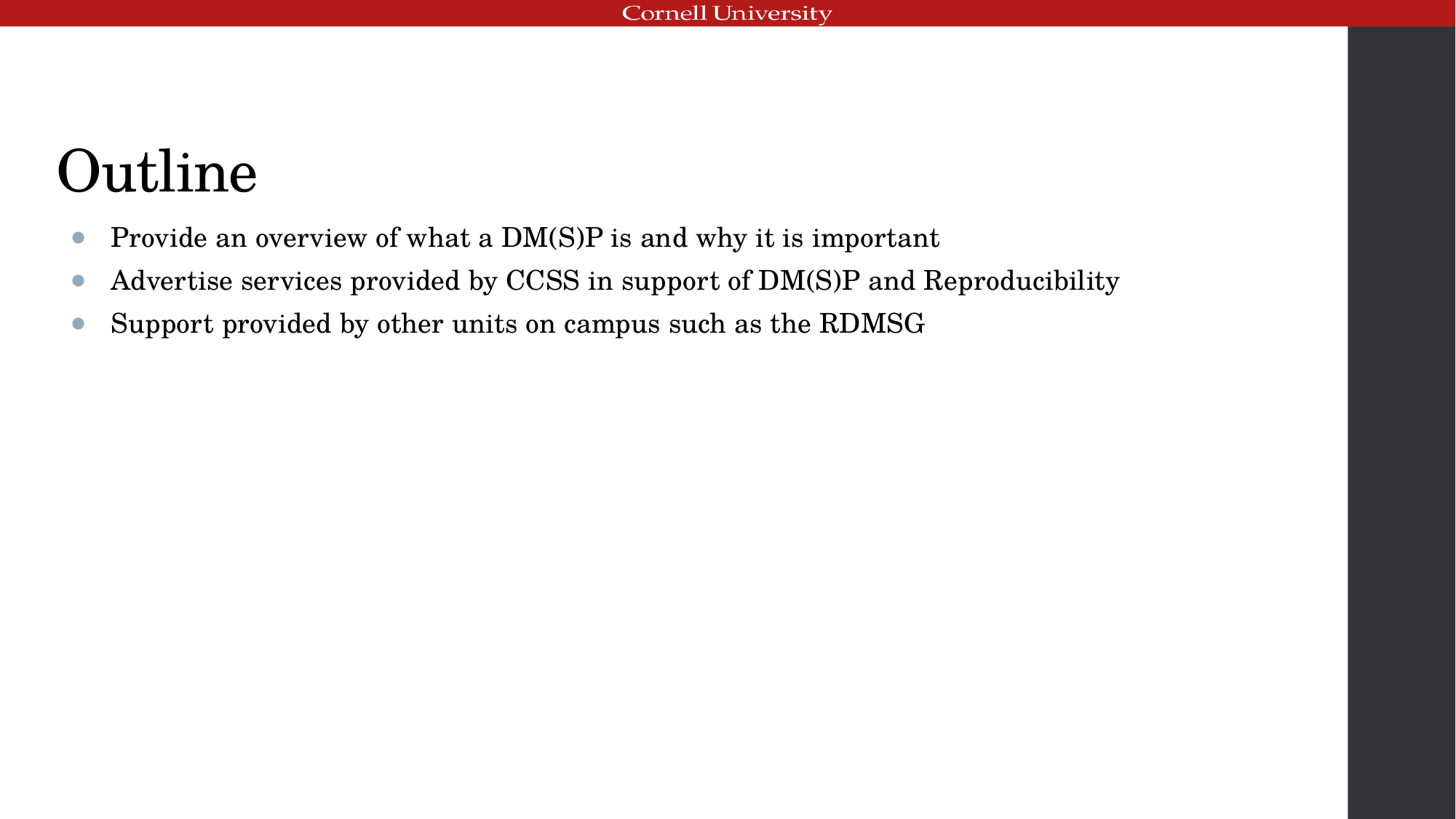

# Outline
Provide an overview of what a DM(S)P is and why it is important
Advertise services provided by CCSS in support of DM(S)P and Reproducibility
Support provided by other units on campus such as the RDMSG